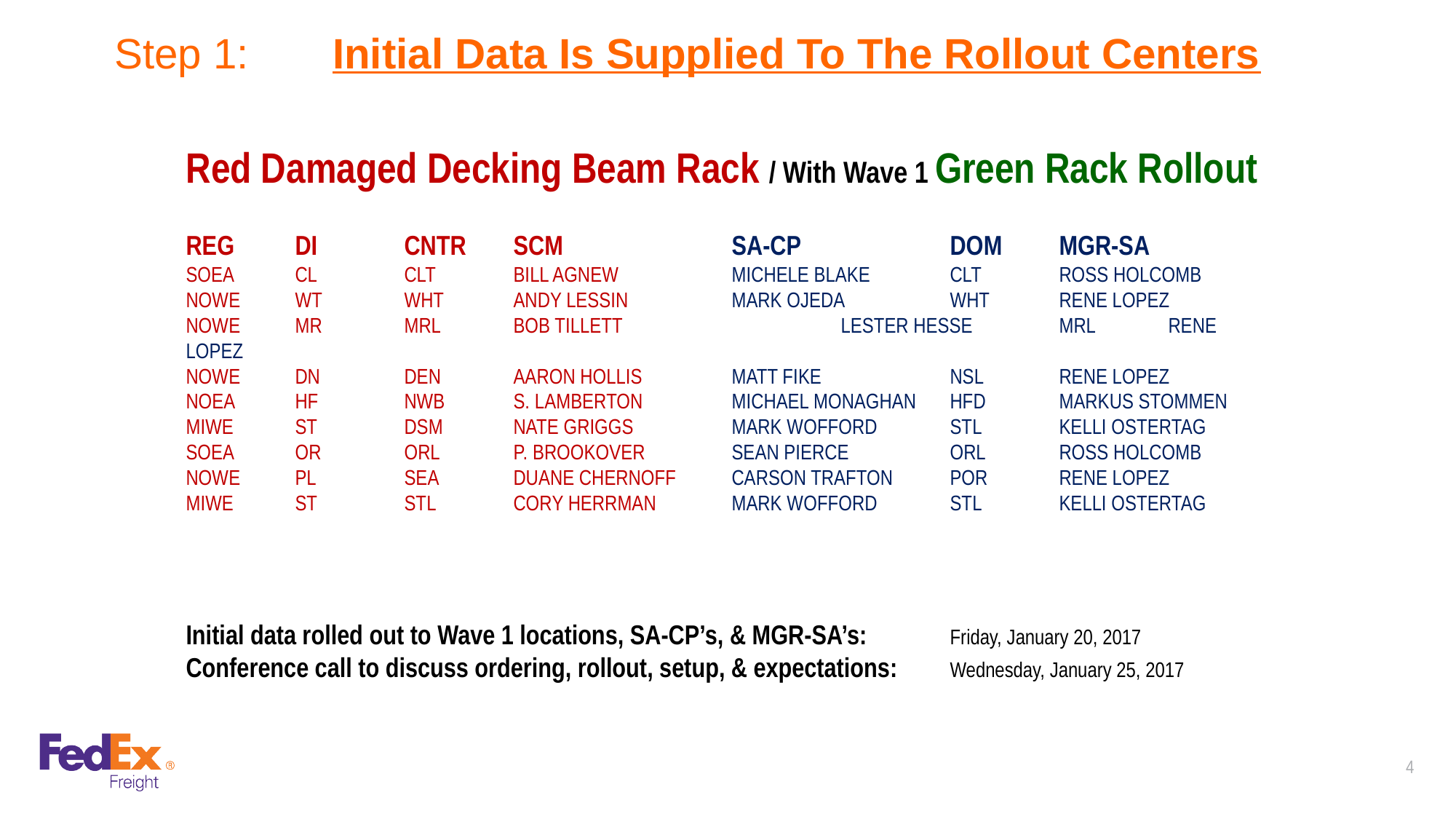

# Step 1:	Initial Data Is Supplied To The Rollout Centers
Red Damaged Decking Beam Rack / With Wave 1 Green Rack Rollout

REG	DI	CNTR	SCM		SA-CP		DOM	MGR-SA
SOEA	CL	CLT	BILL AGNEW		MICHELE BLAKE	CLT	ROSS HOLCOMB
NOWE	WT	WHT	ANDY LESSIN 	MARK OJEDA	WHT	RENE LOPEZ
NOWE	MR	MRL	BOB TILLETT		LESTER HESSE	MRL	RENE LOPEZ
NOWE	DN	DEN	AARON HOLLIS 	MATT FIKE		NSL	RENE LOPEZ
NOEA	HF	NWB	S. LAMBERTON 	MICHAEL MONAGHAN	HFD	MARKUS STOMMEN
MIWE	ST	DSM	NATE GRIGGS 	MARK WOFFORD	STL	KELLI OSTERTAG
SOEA	OR	ORL	P. BROOKOVER 	SEAN PIERCE	ORL	ROSS HOLCOMB
NOWE	PL	SEA	DUANE CHERNOFF	CARSON TRAFTON	POR	RENE LOPEZ
MIWE	ST	STL	CORY HERRMAN	MARK WOFFORD	STL	KELLI OSTERTAG

Initial data rolled out to Wave 1 locations, SA-CP’s, & MGR-SA’s:	Friday, January 20, 2017
Conference call to discuss ordering, rollout, setup, & expectations:	Wednesday, January 25, 2017
4